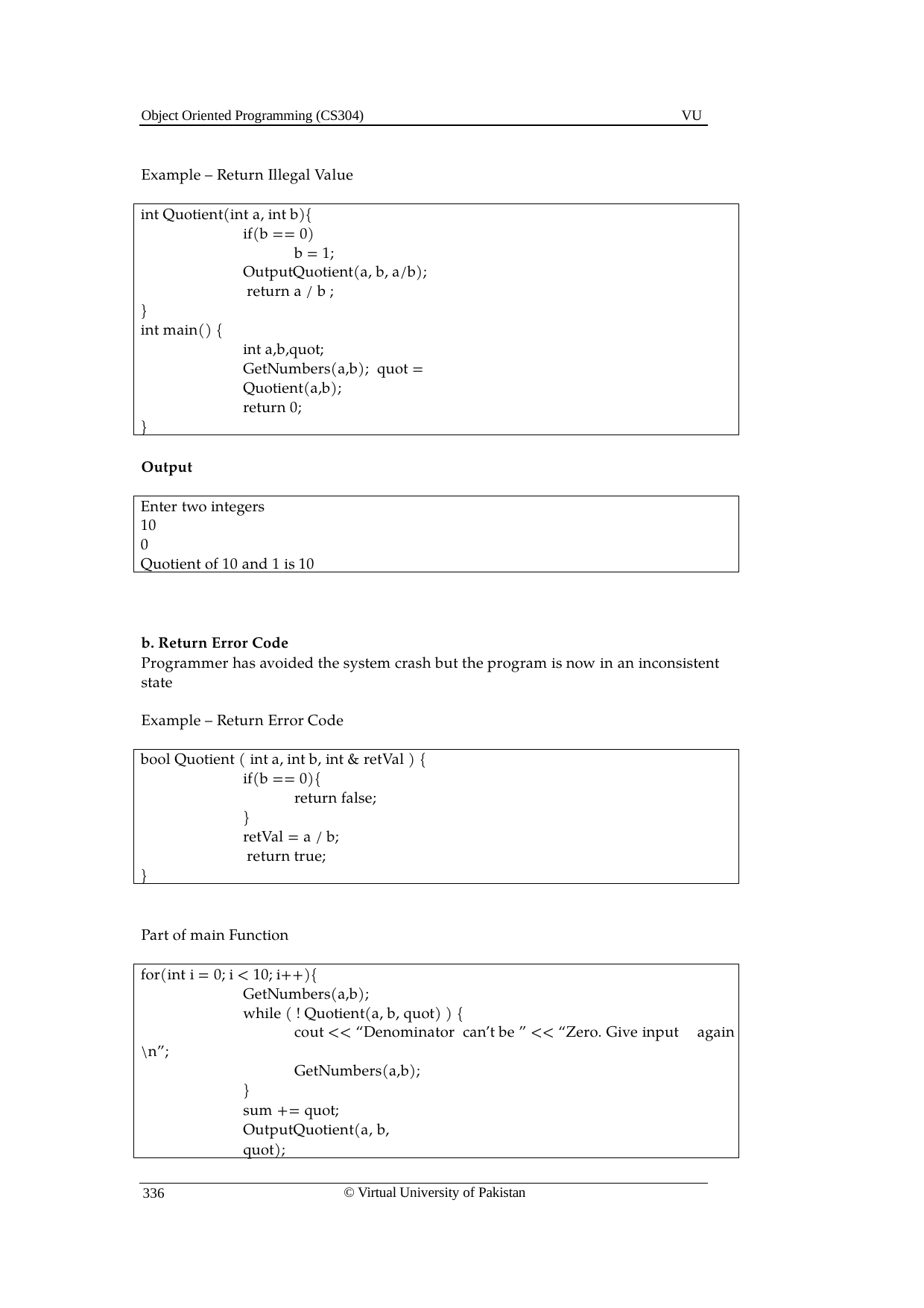

Object Oriented Programming (CS304)
VU

Example – Return Illegal Value
int Quotient(int a, int b){
if(b == 0)
b = 1;
OutputQuotient(a, b, a/b);  return a / b ;
}
int main() {
int a,b,quot;	GetNumbers(a,b);  quot = Quotient(a,b);
return 0;
}
Output
Enter two integers
10
0
Quotient of 10 and 1 is 10
b. Return Error Code
Programmer has avoided the system crash but the program is now in an inconsistent  state

Example – Return Error Code
bool Quotient ( int a, int b, int & retVal ) {
if(b == 0){
return false;
}
retVal = a / b;  return true;
}
Part of main Function
for(int i = 0; i < 10; i++){
GetNumbers(a,b);
while ( ! Quotient(a, b, quot) ) {
cout << “Denominator  can’t be ” << “Zero. Give input    again
\n”;
GetNumbers(a,b);
}
sum += quot;  OutputQuotient(a, b, quot);
© Virtual University of Pakistan

336